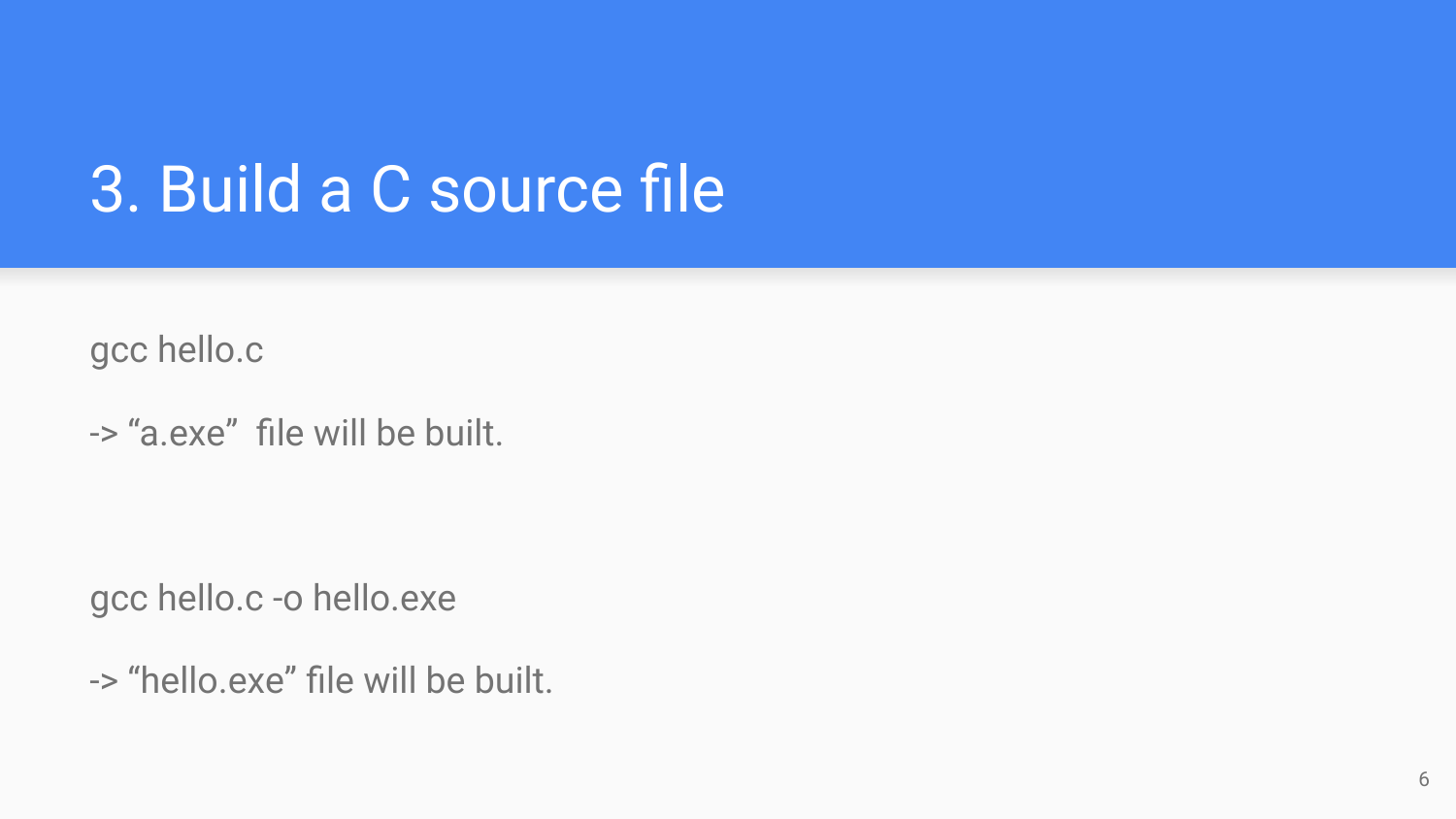

# 3. Build a C source file
gcc hello.c
-> “a.exe”  file will be built.

gcc hello.c -o hello.exe
-> “hello.exe” file will be built.
6